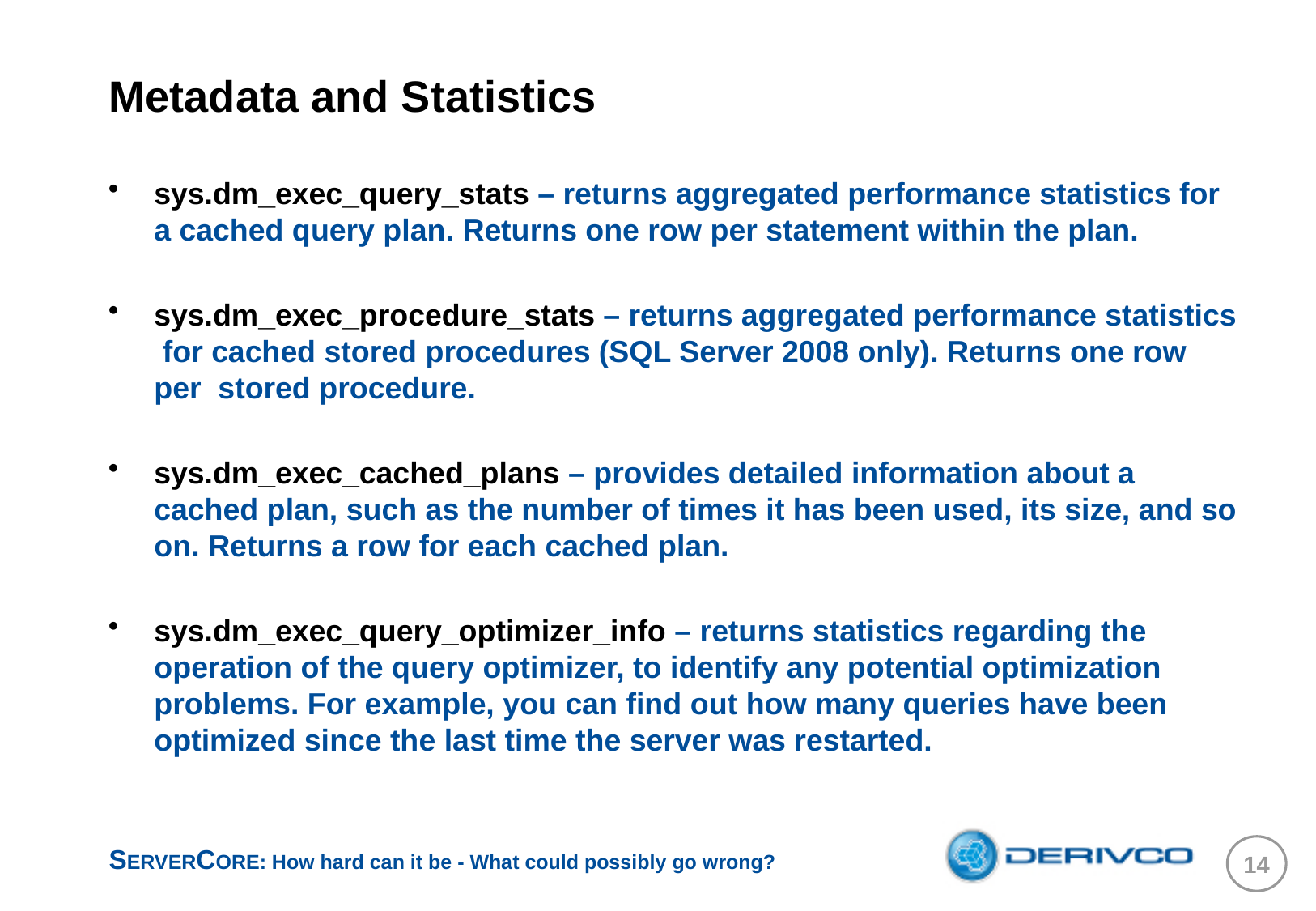

# Metadata and Statistics
sys.dm_exec_query_stats – returns aggregated performance statistics for a cached query plan. Returns one row per statement within the plan.

sys.dm_exec_procedure_stats – returns aggregated performance statistics  for cached stored procedures (SQL Server 2008 only). Returns one row per  stored procedure.

sys.dm_exec_cached_plans – provides detailed information about a cached plan, such as the number of times it has been used, its size, and so on. Returns a row for each cached plan.

sys.dm_exec_query_optimizer_info – returns statistics regarding the operation of the query optimizer, to identify any potential optimization problems. For example, you can find out how many queries have been optimized since the last time the server was restarted.